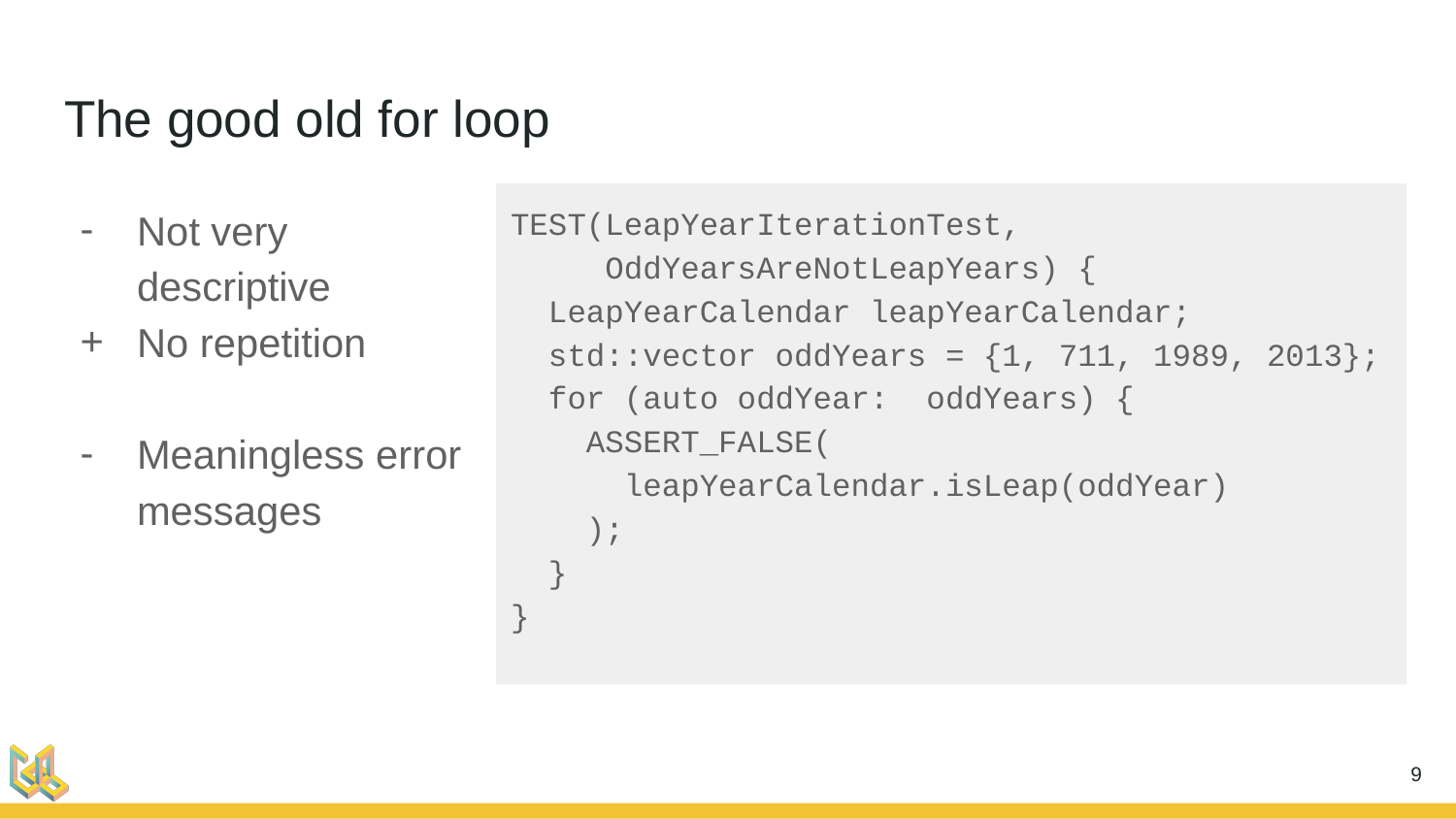

# The good old for loop
Not very descriptive
No repetition
Meaningless error messages
TEST(LeapYearIterationTest,
     OddYearsAreNotLeapYears) {
  LeapYearCalendar leapYearCalendar;
  std::vector oddYears = {1, 711, 1989, 2013};
  for (auto oddYear:  oddYears) {
    ASSERT_FALSE(
      leapYearCalendar.isLeap(oddYear)
    );
  }
}
9